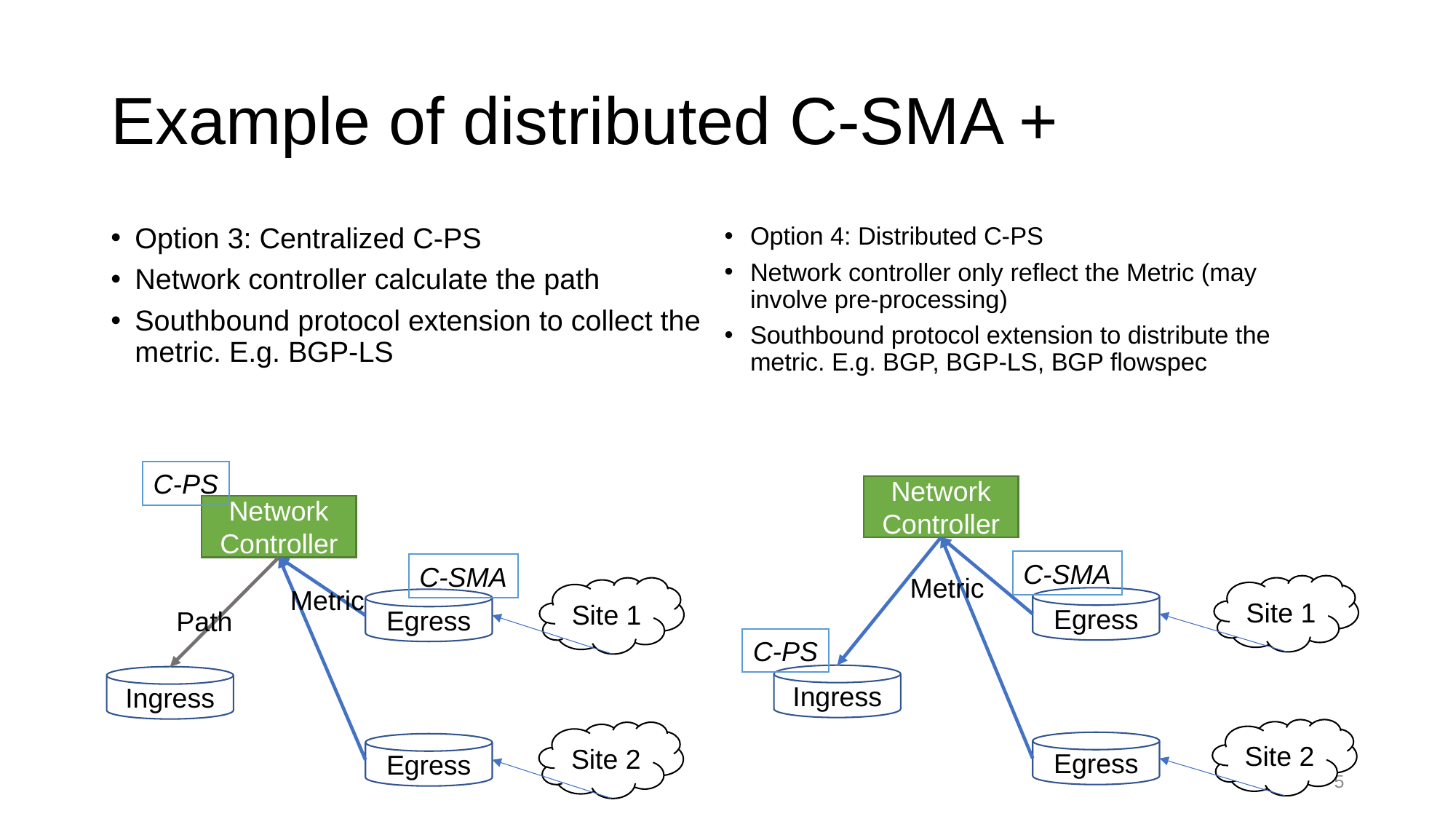

# Example of distributed C-SMA +
Option 3: Centralized C-PS
Network controller calculate the path
Southbound protocol extension to collect the metric. E.g. BGP-LS
Option 4: Distributed C-PS
Network controller only reflect the Metric (may involve pre-processing)
Southbound protocol extension to distribute the metric. E.g. BGP, BGP-LS, BGP flowspec
C-PS
Network
Controller
Network
Controller
C-SMA
C-SMA
Metric
Site 1
Metric
Site 1
Egress
Egress
Path
C-PS
Ingress
Ingress
Site 2
Site 2
Egress
Egress
5